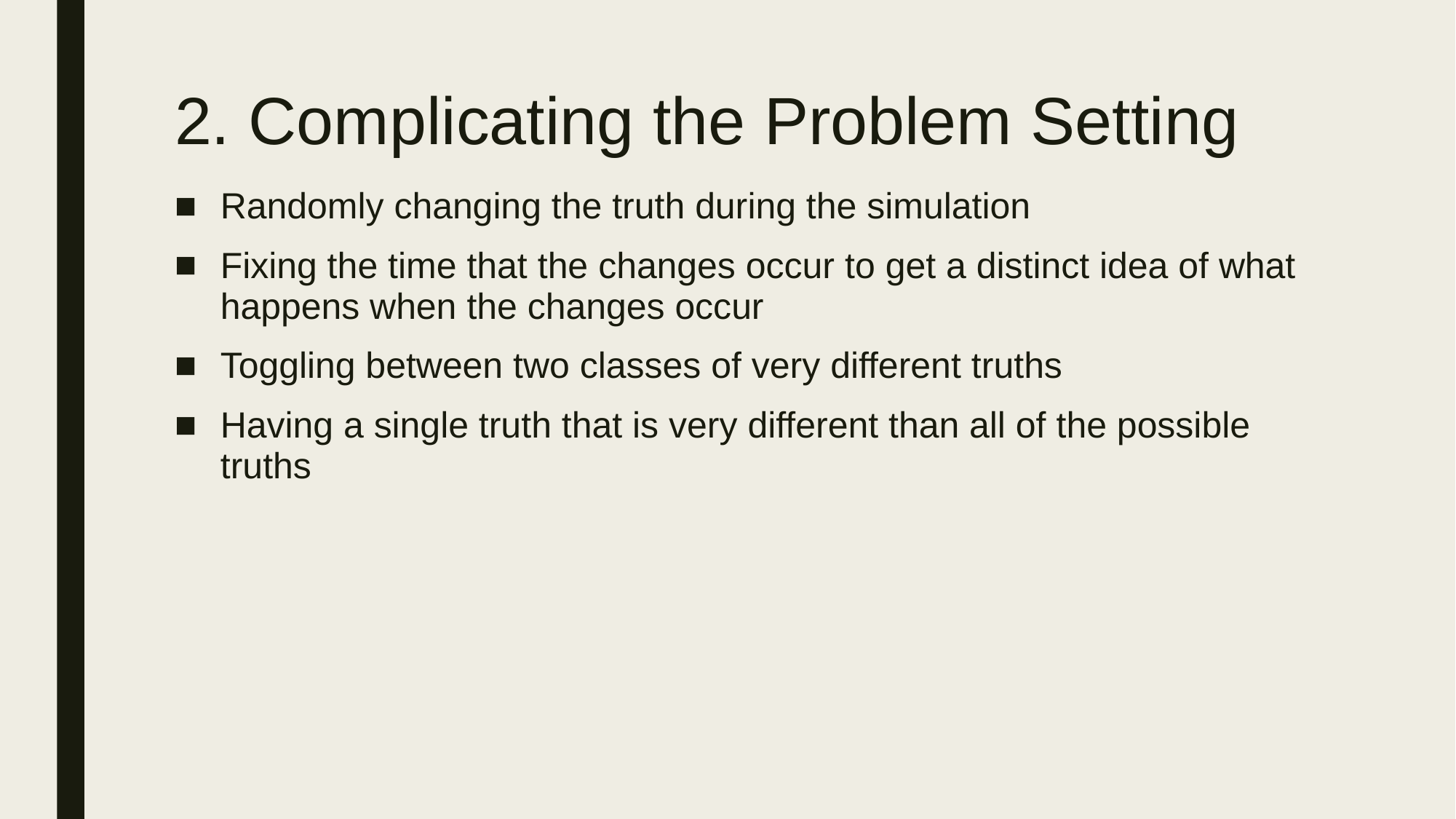

# 2. Complicating the Problem Setting
Randomly changing the truth during the simulation
Fixing the time that the changes occur to get a distinct idea of what happens when the changes occur
Toggling between two classes of very different truths
Having a single truth that is very different than all of the possible truths